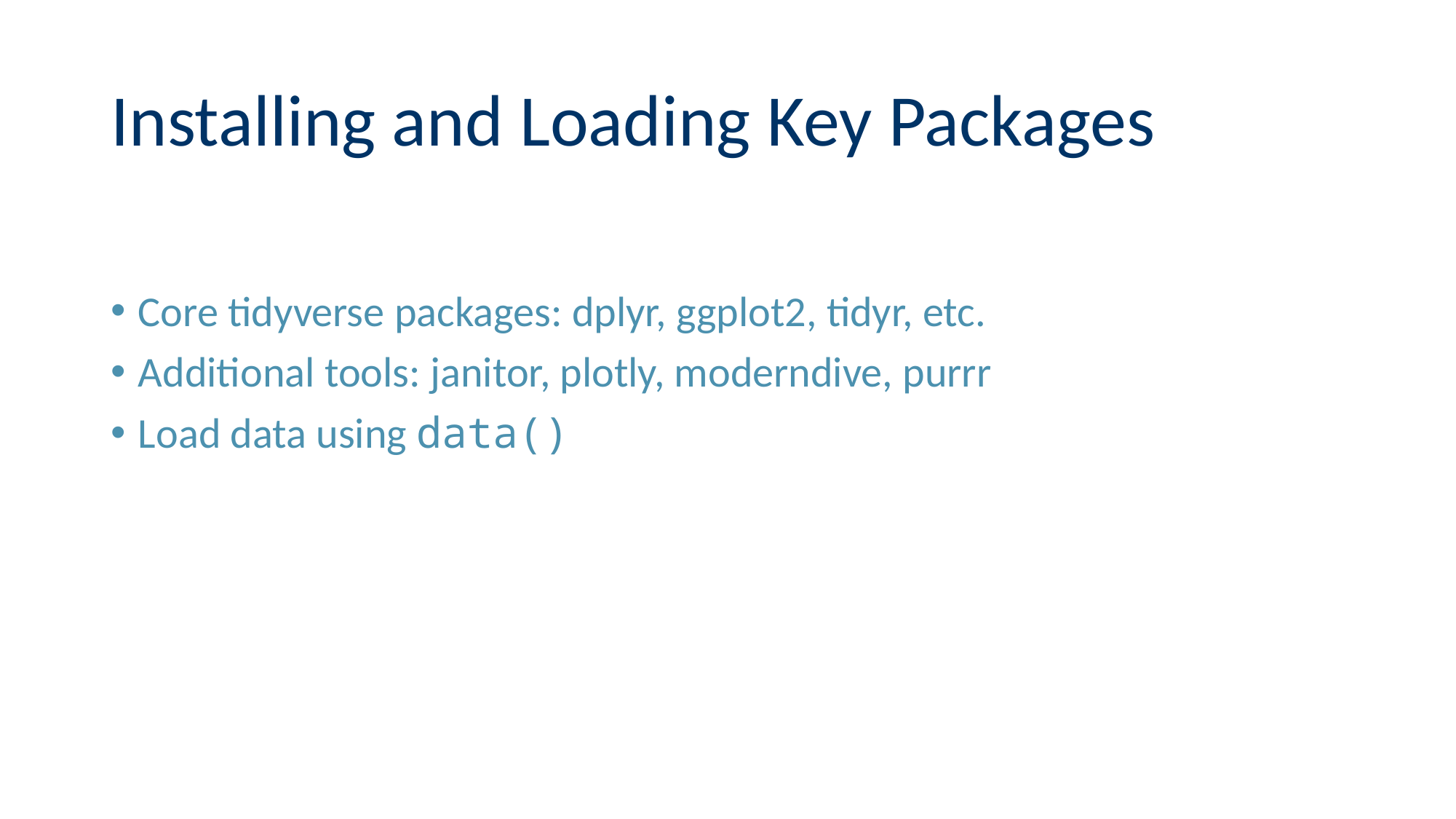

# Installing and Loading Key Packages

Core tidyverse packages: dplyr, ggplot2, tidyr, etc.
Additional tools: janitor, plotly, moderndive, purrr
Load data using data()